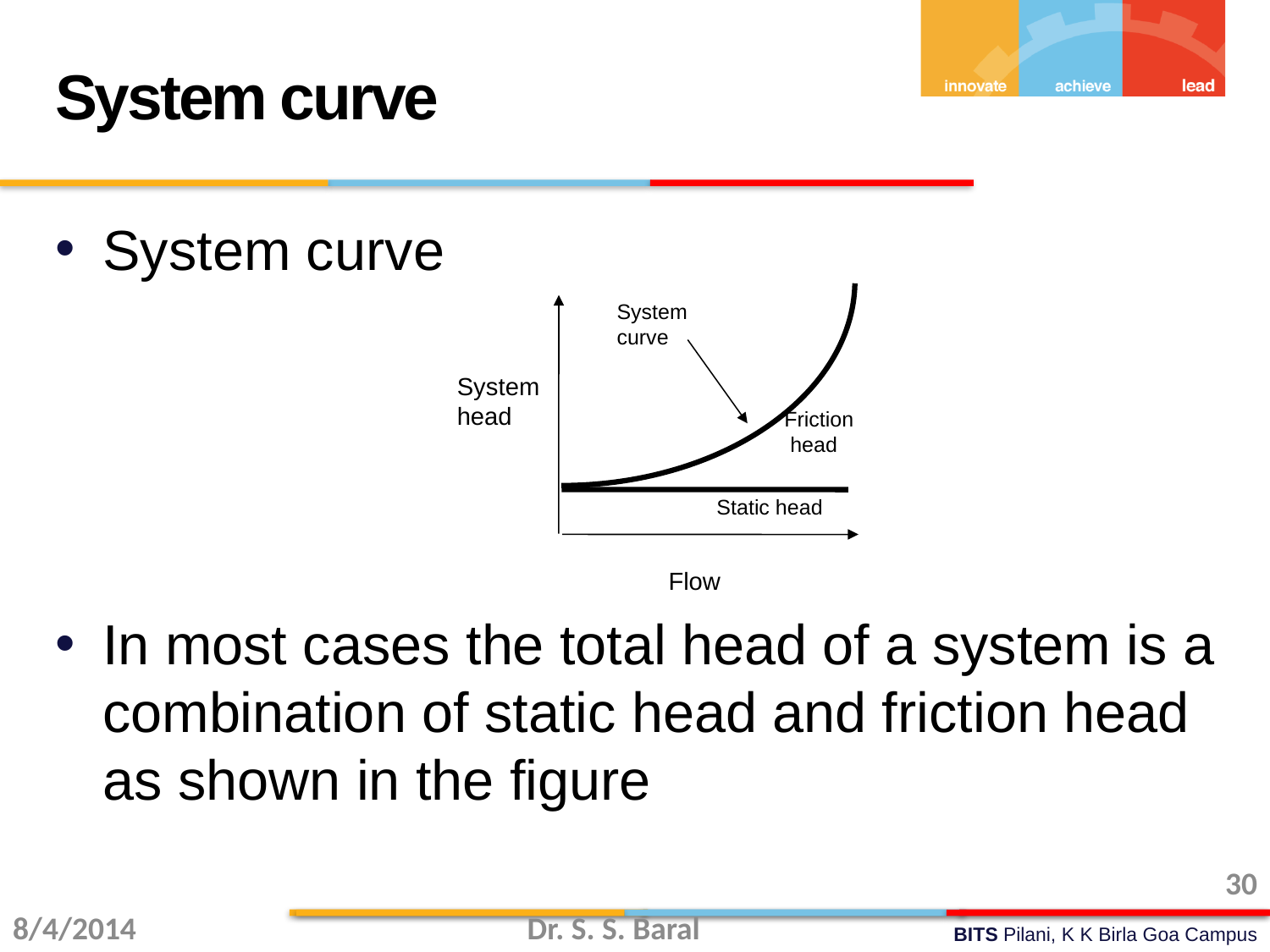

System curve
System curve

In most cases the total head of a system is a combination of static head and friction head as shown in the figure

System
curve

System head
Friction
 head
Static head

Flow
30
8/4/2014
Dr. S. S. Baral